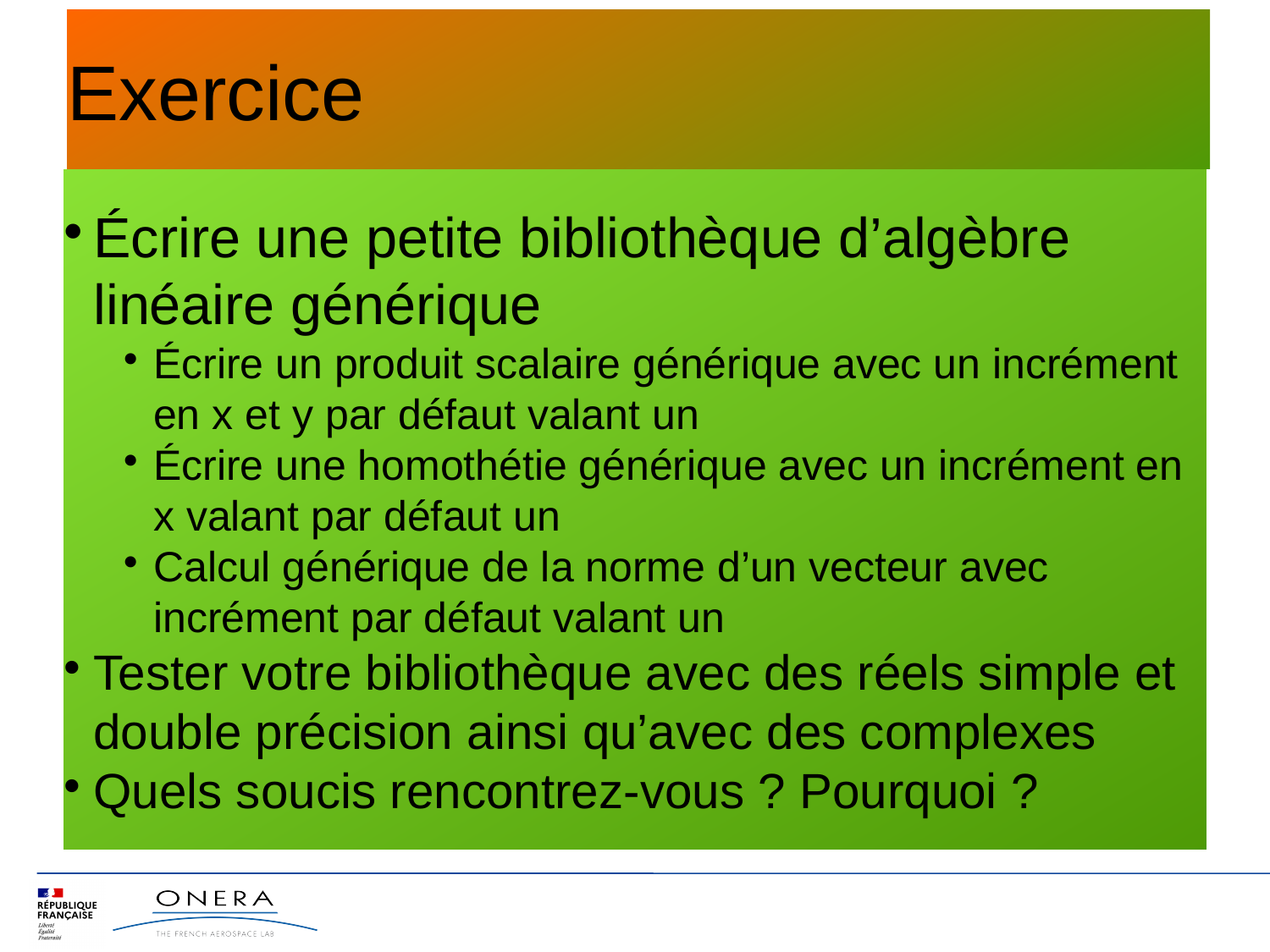

Exercice
Écrire une petite bibliothèque d’algèbre linéaire générique
Écrire un produit scalaire générique avec un incrément en x et y par défaut valant un
Écrire une homothétie générique avec un incrément en x valant par défaut un
Calcul générique de la norme d’un vecteur avec incrément par défaut valant un
Tester votre bibliothèque avec des réels simple et double précision ainsi qu’avec des complexes
Quels soucis rencontrez-vous ? Pourquoi ?